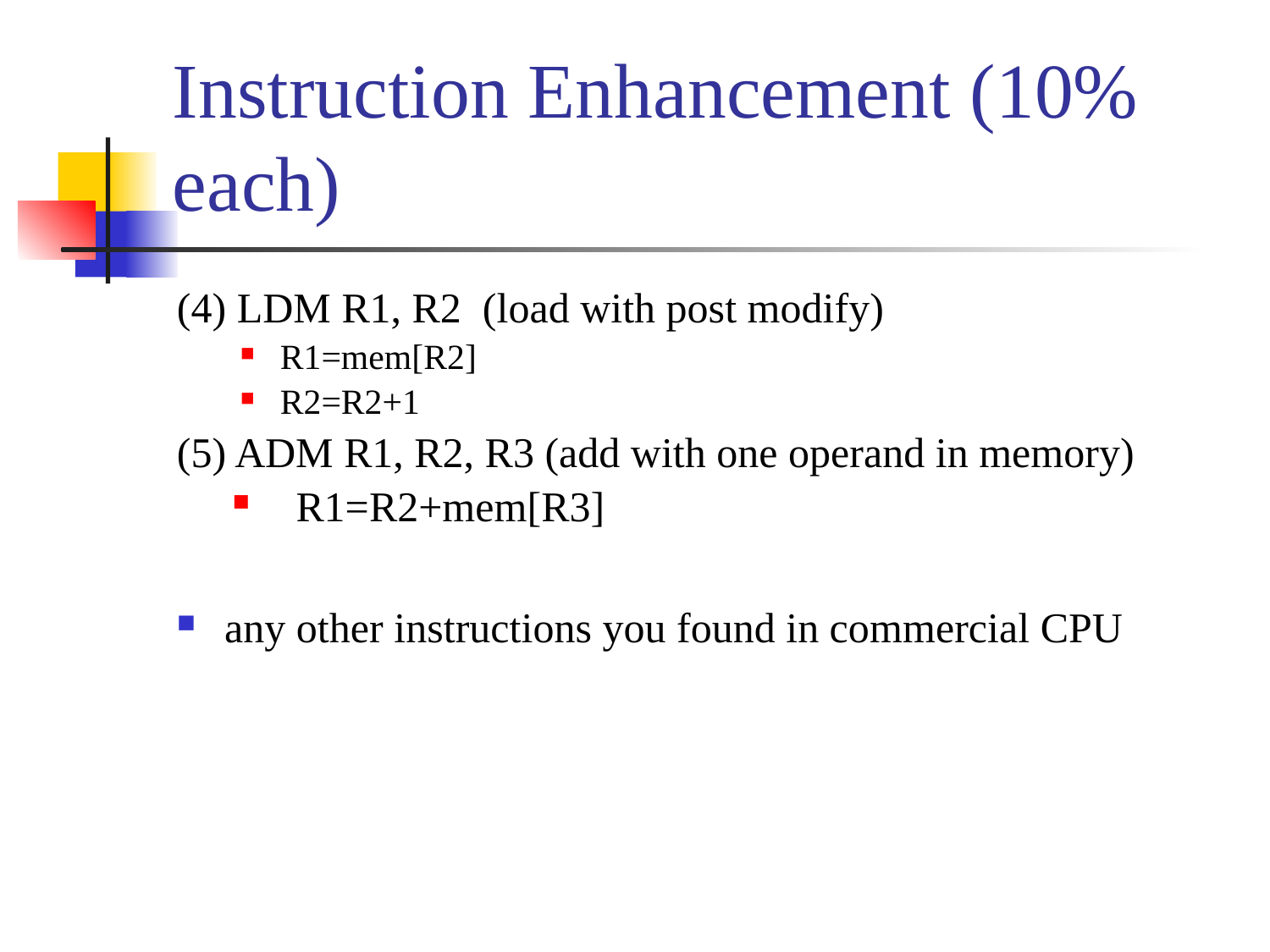

# Instruction Enhancement (10% each)
(4) LDM R1, R2  (load with post modify)
R1=mem[R2]
R2=R2+1
(5) ADM R1, R2, R3 (add with one operand in memory)
R1=R2+mem[R3]

any other instructions you found in commercial CPU